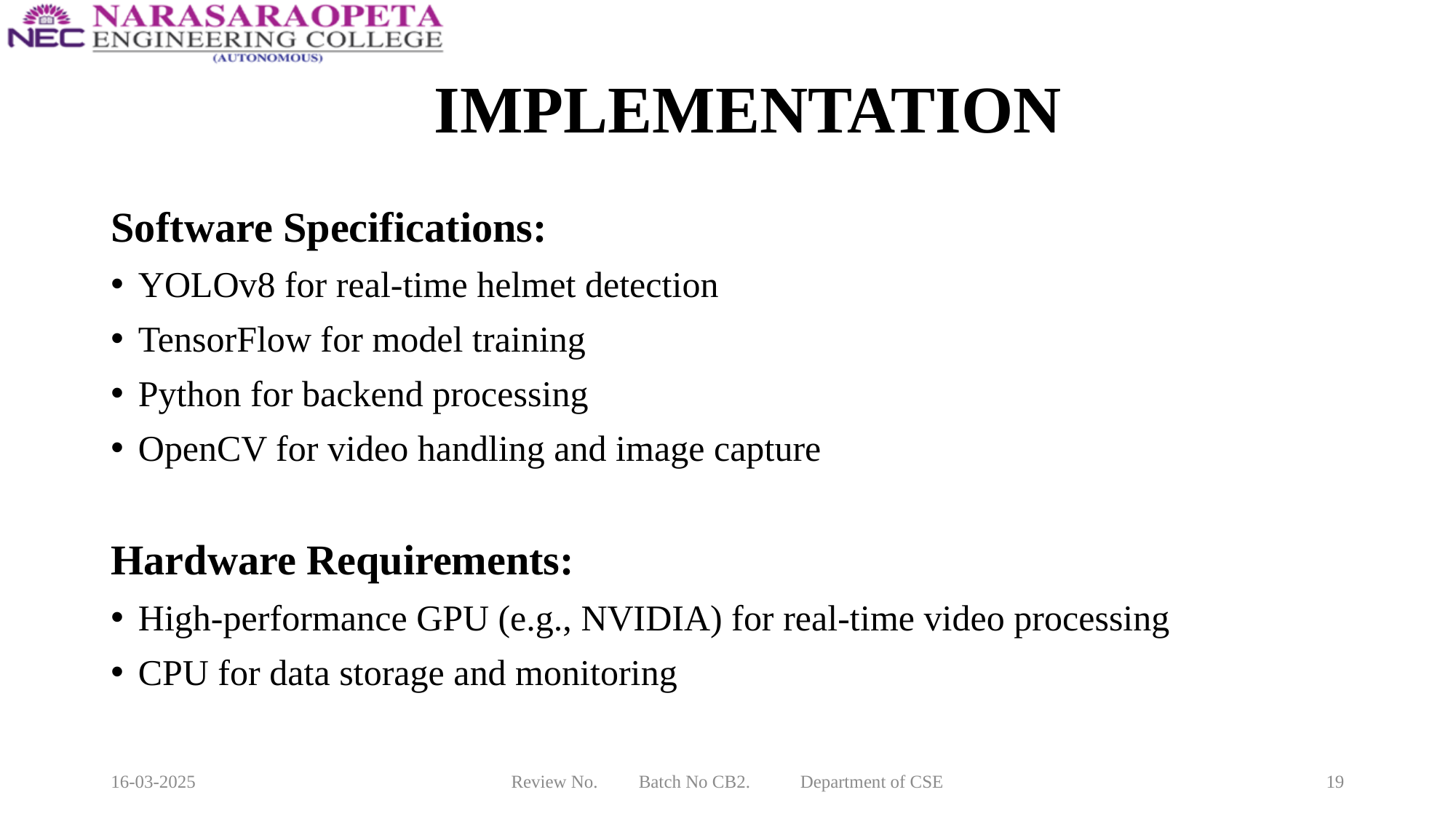

# IMPLEMENTATION
Software Specifications:
YOLOv8 for real-time helmet detection
TensorFlow for model training
Python for backend processing
OpenCV for video handling and image capture

Hardware Requirements:
High-performance GPU (e.g., NVIDIA) for real-time video processing
CPU for data storage and monitoring

16-03-2025
Review No.         Batch No CB2.           Department of CSE
19